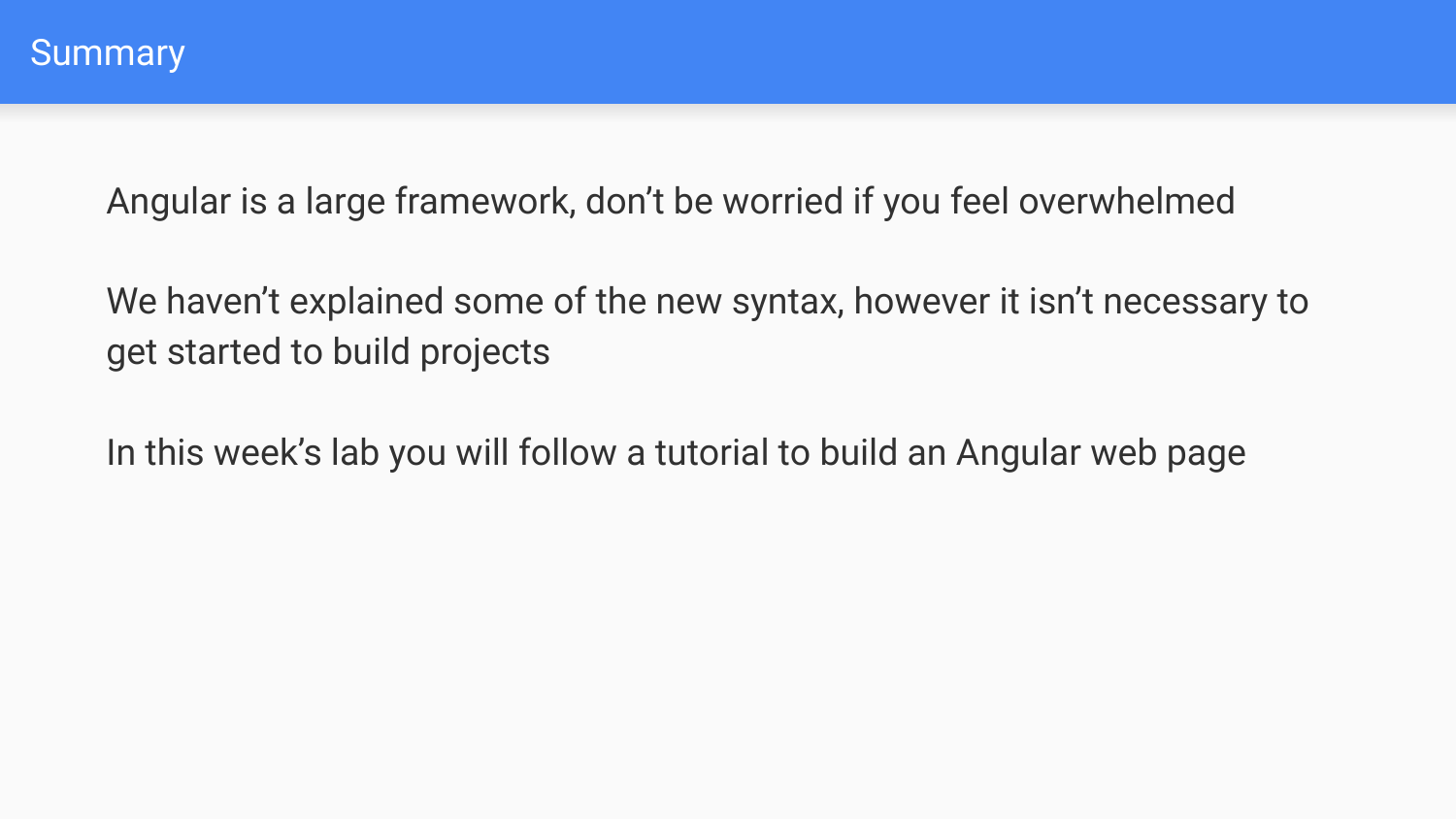

# Summary
Angular is a large framework, don’t be worried if you feel overwhelmed

We haven’t explained some of the new syntax, however it isn’t necessary to
get started to build projects

In this week’s lab you will follow a tutorial to build an Angular web page